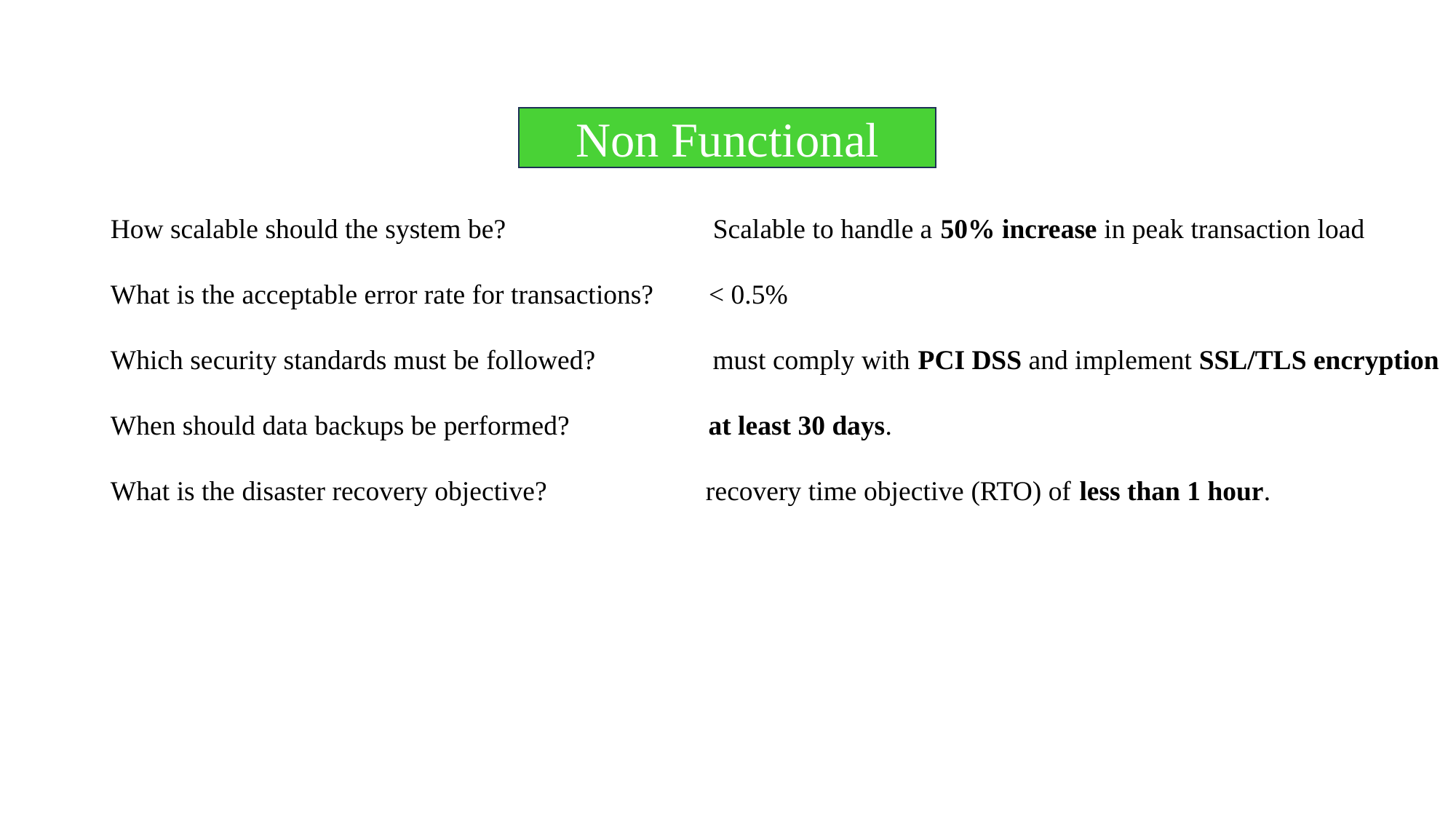

Non Functional
How scalable should the system be?                              Scalable to handle a 50% increase in peak transaction load

What is the acceptable error rate for transactions?        < 0.5%

Which security standards must be followed?                 must comply with PCI DSS and implement SSL/TLS encryption

When should data backups be performed?                    at least 30 days.

What is the disaster recovery objective?                       recovery time objective (RTO) of less than 1 hour.